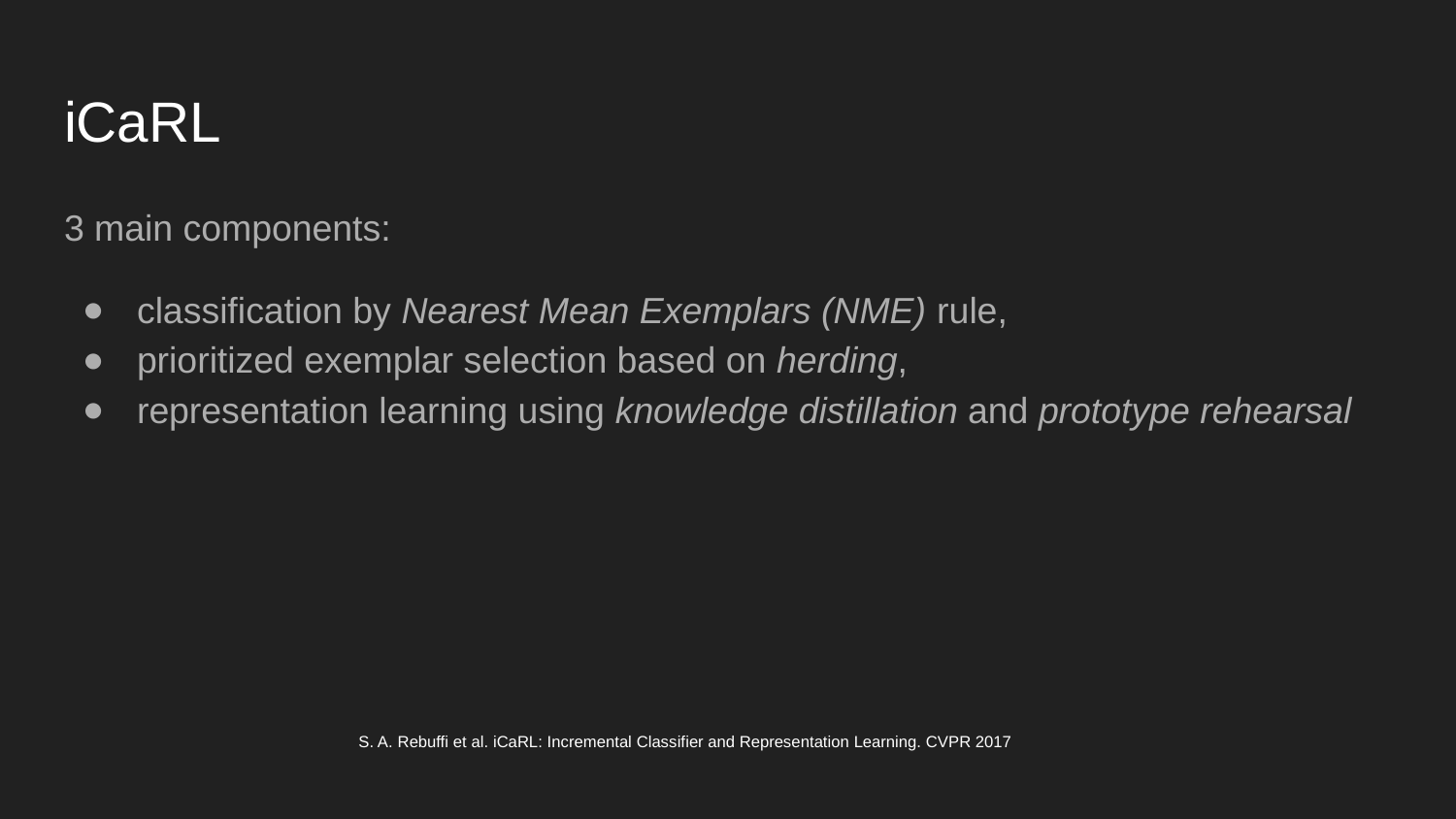

# iCaRL
3 main components:
classification by Nearest Mean Exemplars (NME) rule,
prioritized exemplar selection based on herding,
representation learning using knowledge distillation and prototype rehearsal
S. A. Rebuffi et al. iCaRL: Incremental Classifier and Representation Learning. CVPR 2017